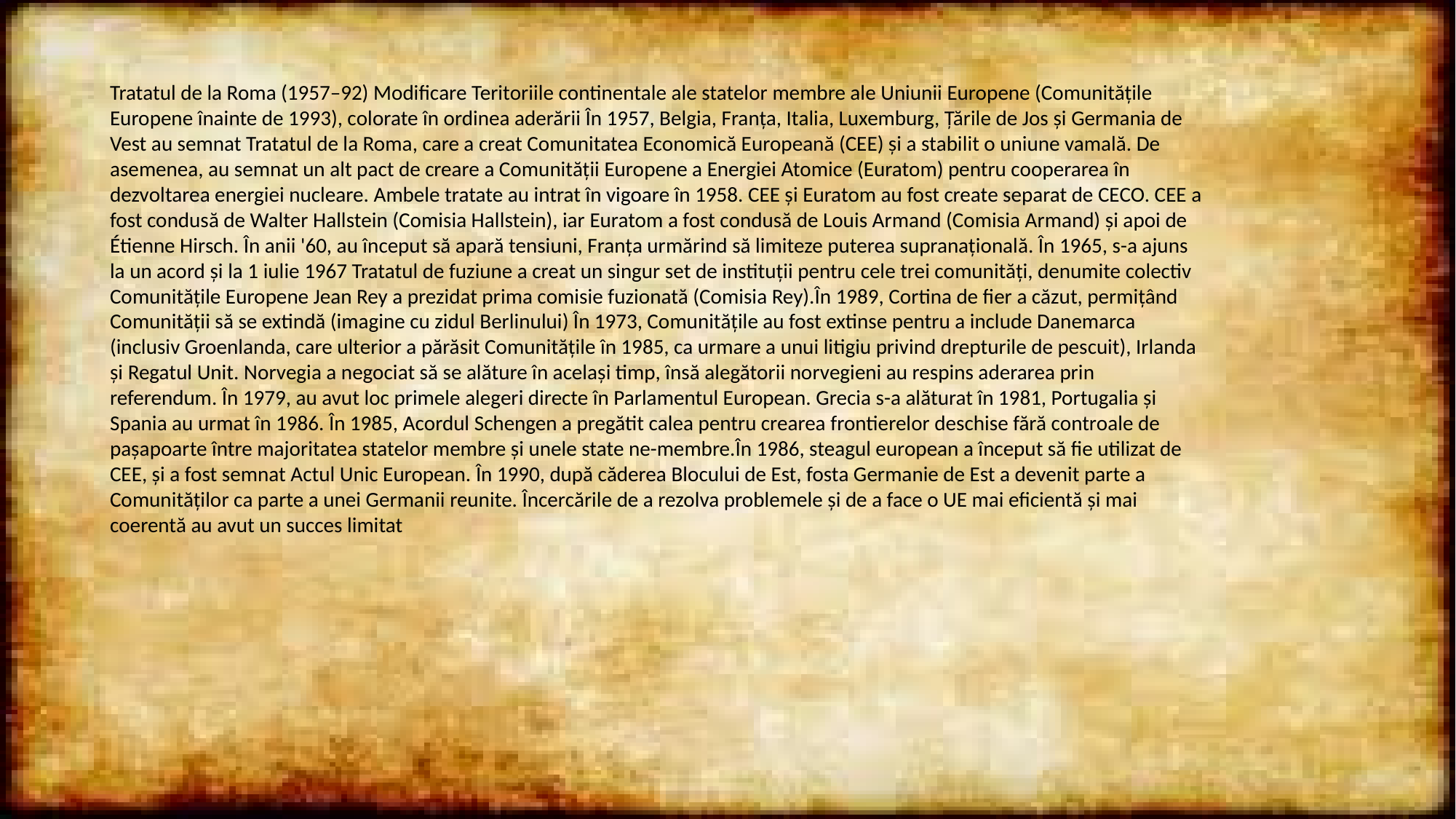

Tratatul de la Roma (1957–92) Modificare Teritoriile continentale ale statelor membre ale Uniunii Europene (Comunitățile Europene înainte de 1993), colorate în ordinea aderării În 1957, Belgia, Franța, Italia, Luxemburg, Țările de Jos și Germania de Vest au semnat Tratatul de la Roma, care a creat Comunitatea Economică Europeană (CEE) și a stabilit o uniune vamală. De asemenea, au semnat un alt pact de creare a Comunității Europene a Energiei Atomice (Euratom) pentru cooperarea în dezvoltarea energiei nucleare. Ambele tratate au intrat în vigoare în 1958. CEE și Euratom au fost create separat de CECO. CEE a fost condusă de Walter Hallstein (Comisia Hallstein), iar Euratom a fost condusă de Louis Armand (Comisia Armand) și apoi de Étienne Hirsch. În anii '60, au început să apară tensiuni, Franța urmărind să limiteze puterea supranațională. În 1965, s-a ajuns la un acord și la 1 iulie 1967 Tratatul de fuziune a creat un singur set de instituții pentru cele trei comunități, denumite colectiv Comunitățile Europene Jean Rey a prezidat prima comisie fuzionată (Comisia Rey).În 1989, Cortina de fier a căzut, permițând Comunității să se extindă (imagine cu zidul Berlinului) În 1973, Comunitățile au fost extinse pentru a include Danemarca (inclusiv Groenlanda, care ulterior a părăsit Comunitățile în 1985, ca urmare a unui litigiu privind drepturile de pescuit), Irlanda și Regatul Unit. Norvegia a negociat să se alăture în același timp, însă alegătorii norvegieni au respins aderarea prin referendum. În 1979, au avut loc primele alegeri directe în Parlamentul European. Grecia s-a alăturat în 1981, Portugalia și Spania au urmat în 1986. În 1985, Acordul Schengen a pregătit calea pentru crearea frontierelor deschise fără controale de pașapoarte între majoritatea statelor membre și unele state ne-membre.În 1986, steagul european a început să fie utilizat de CEE, și a fost semnat Actul Unic European. În 1990, după căderea Blocului de Est, fosta Germanie de Est a devenit parte a Comunităților ca parte a unei Germanii reunite. Încercările de a rezolva problemele și de a face o UE mai eficientă și mai coerentă au avut un succes limitat